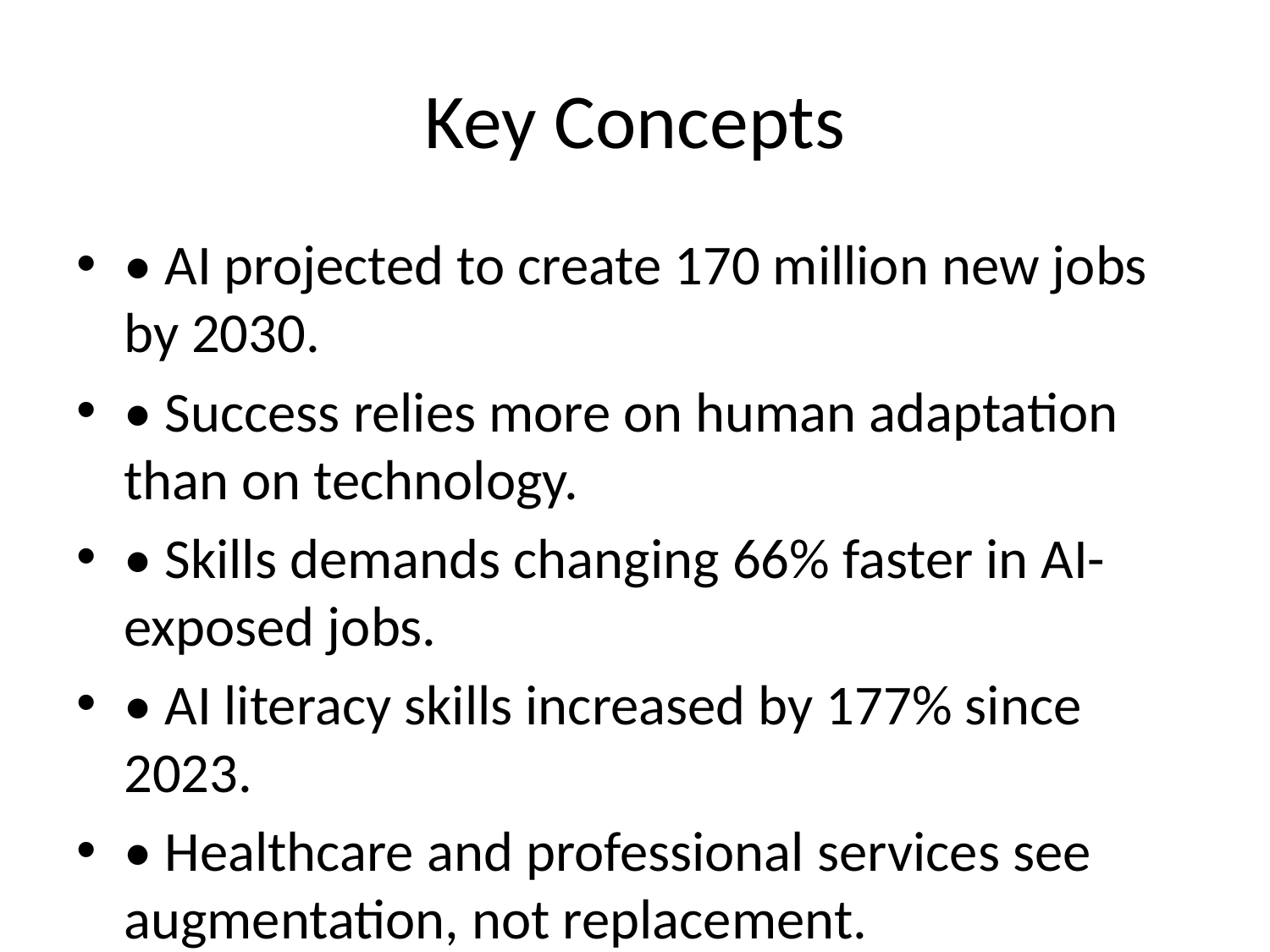

# Key Concepts
• AI projected to create 170 million new jobs by 2030.
• Success relies more on human adaptation than on technology.
• Skills demands changing 66% faster in AI-exposed jobs.
• AI literacy skills increased by 177% since 2023.
• Healthcare and professional services see augmentation, not replacement.